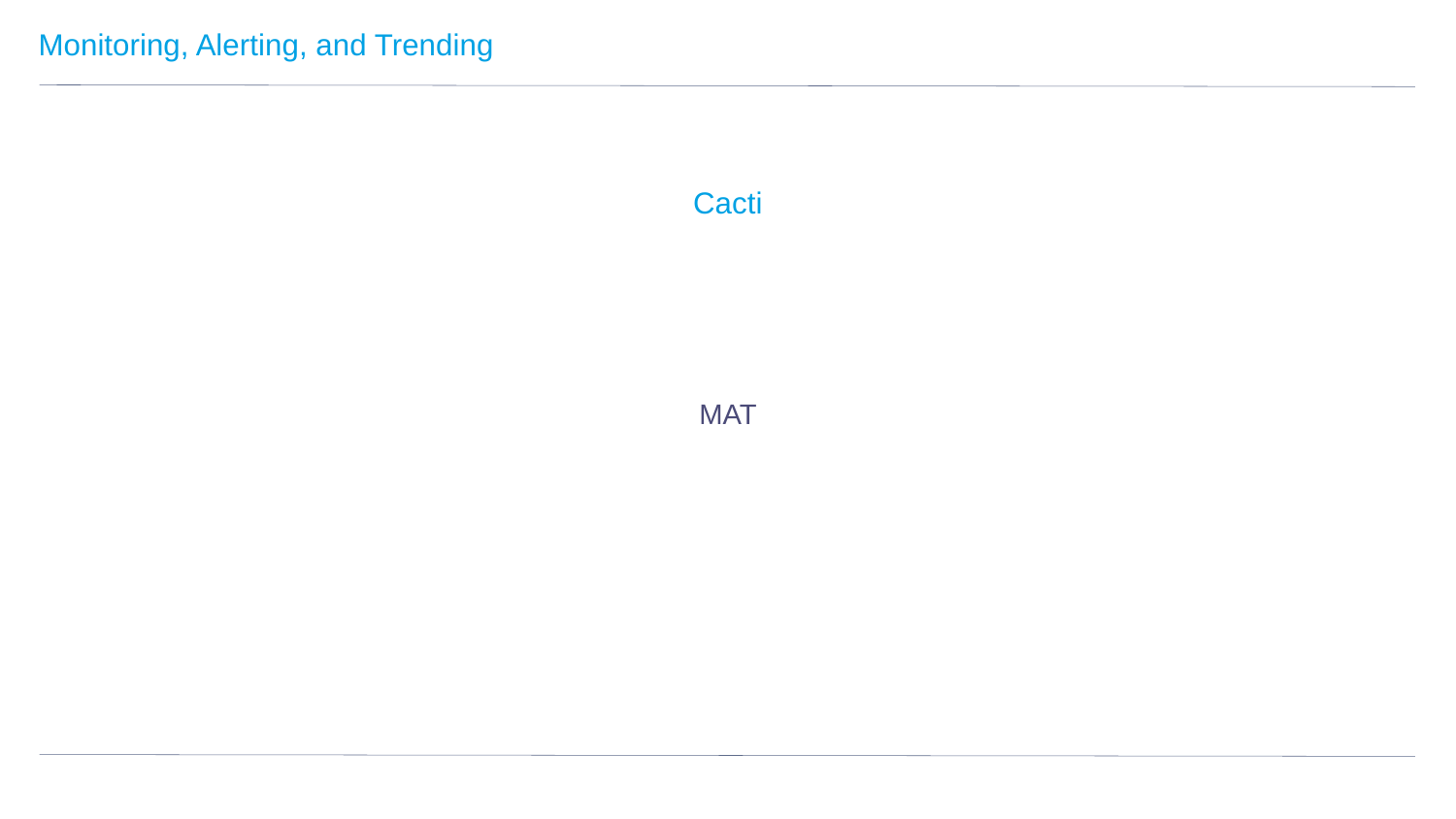

# Monitoring, Alerting, and Trending
Cacti
MAT